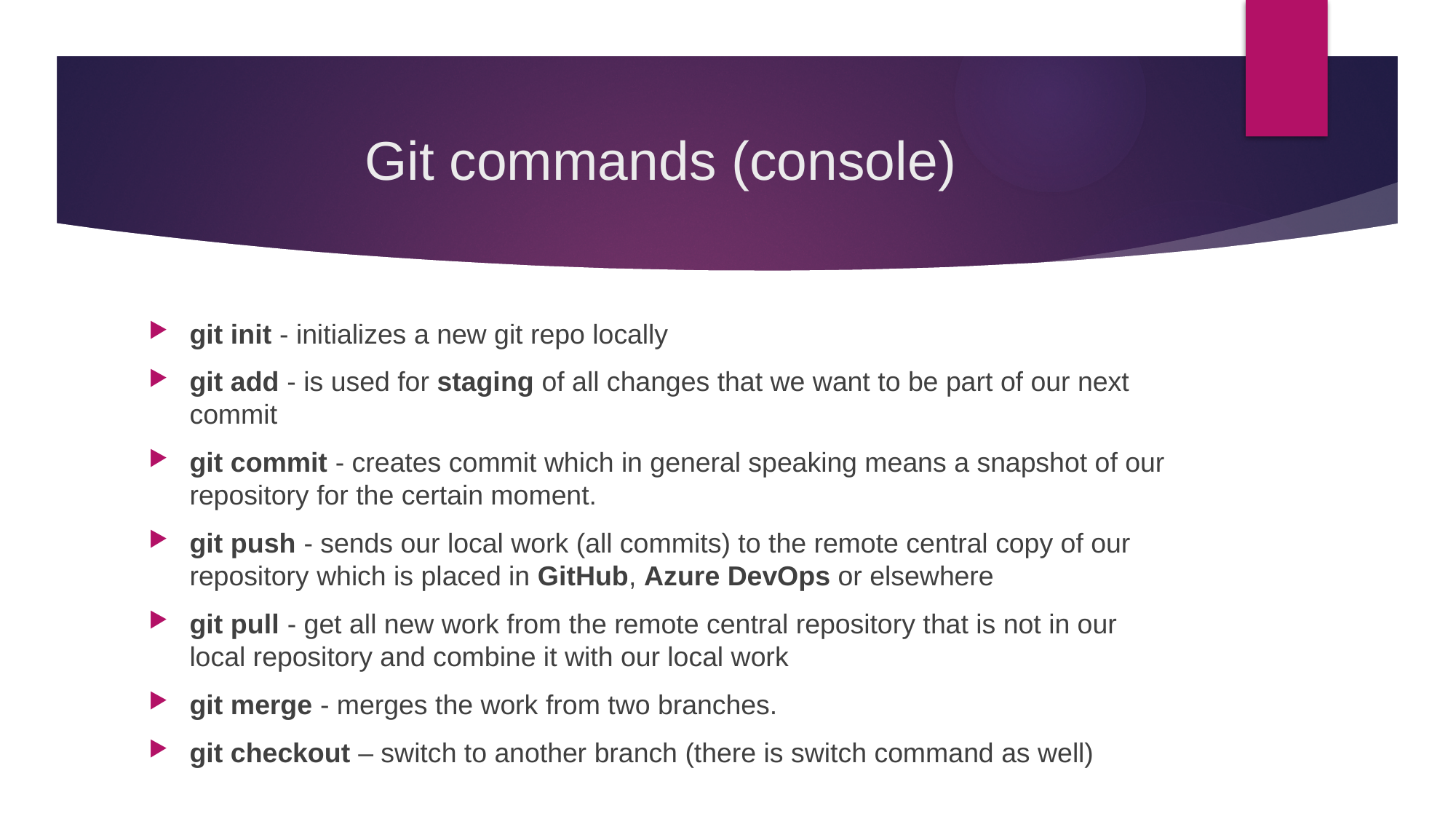

# Git commands (console)
git init - initializes a new git repo locally
git add - is used for staging of all changes that we want to be part of our next commit
git commit - creates commit which in general speaking means a snapshot of our repository for the certain moment.
git push - sends our local work (all commits) to the remote central copy of our repository which is placed in GitHub, Azure DevOps or elsewhere
git pull - get all new work from the remote central repository that is not in our local repository and combine it with our local work
git merge - merges the work from two branches.
git checkout – switch to another branch (there is switch command as well)